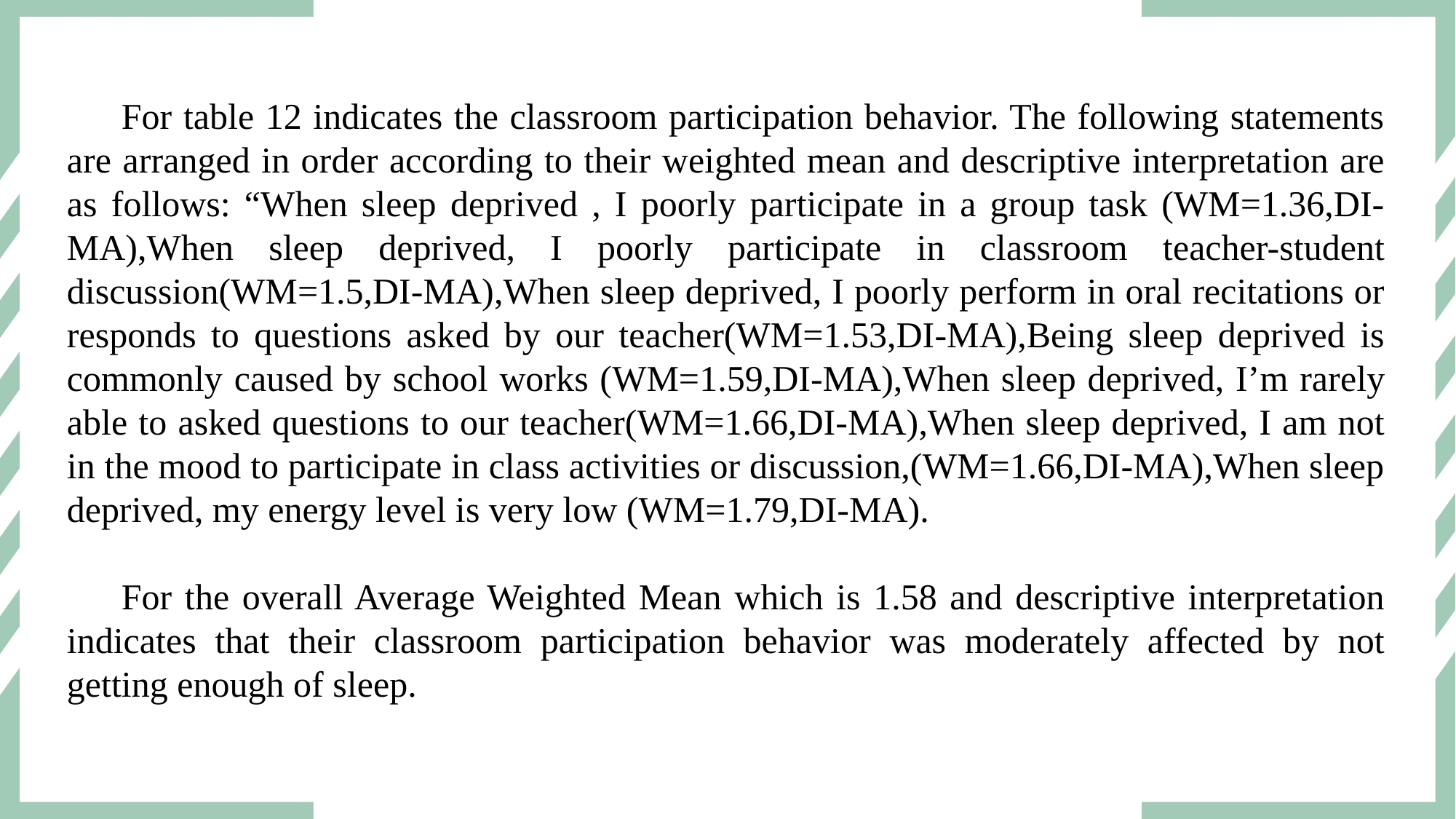

#

For table 12 indicates the classroom participation behavior. The following statements are arranged in order according to their weighted mean and descriptive interpretation are as follows: “When sleep deprived , I poorly participate in a group task (WM=1.36,DI-MA),When sleep deprived, I poorly participate in classroom teacher-student discussion(WM=1.5,DI-MA),When sleep deprived, I poorly perform in oral recitations or responds to questions asked by our teacher(WM=1.53,DI-MA),Being sleep deprived is commonly caused by school works (WM=1.59,DI-MA),When sleep deprived, I’m rarely able to asked questions to our teacher(WM=1.66,DI-MA),When sleep deprived, I am not in the mood to participate in class activities or discussion,(WM=1.66,DI-MA),When sleep deprived, my energy level is very low (WM=1.79,DI-MA).

For the overall Average Weighted Mean which is 1.58 and descriptive interpretation indicates that their classroom participation behavior was moderately affected by not getting enough of sleep.